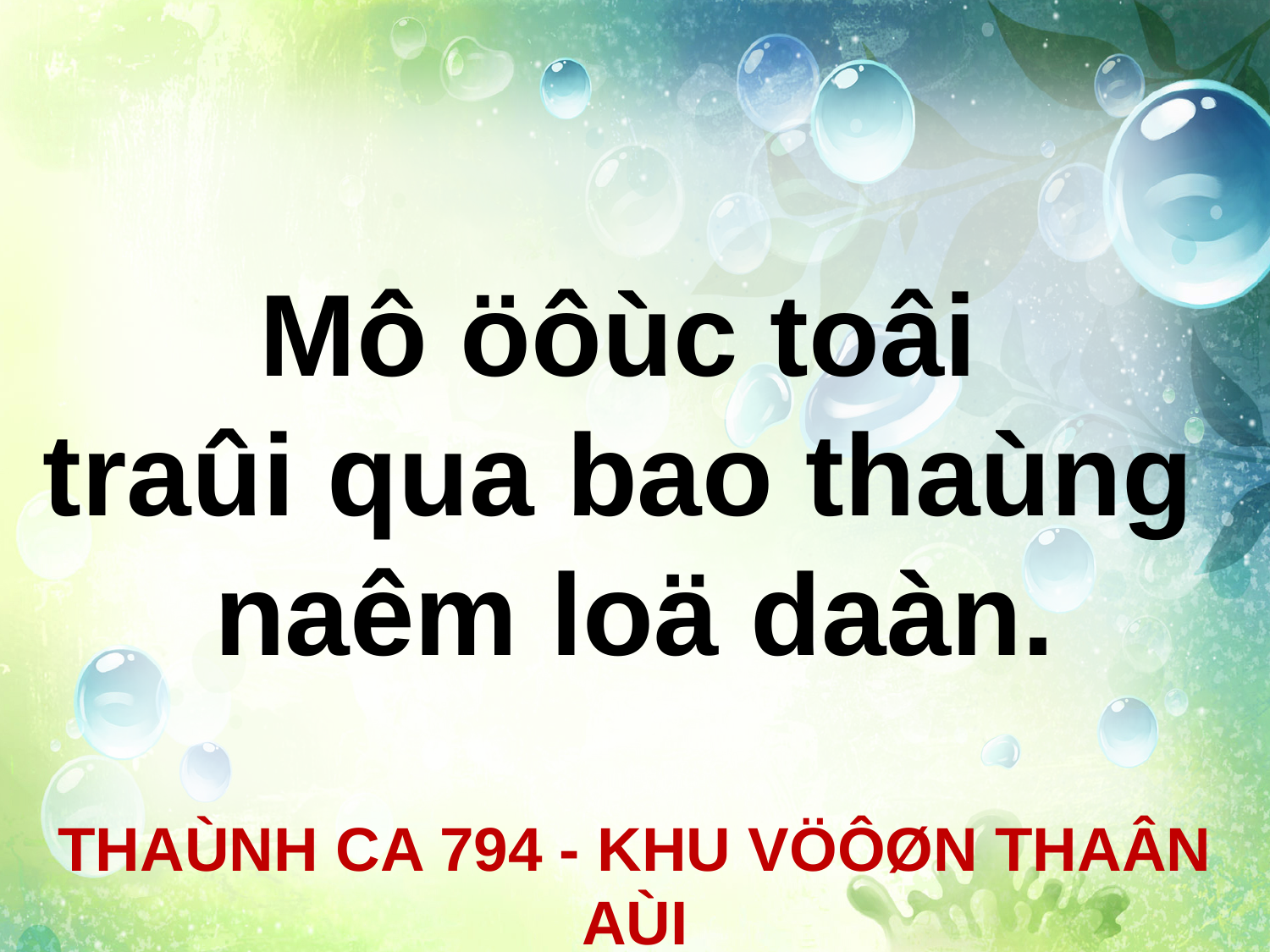

Mô öôùc toâi
traûi qua bao thaùng
naêm loä daàn.
THAÙNH CA 794 - KHU VÖÔØN THAÂN AÙI